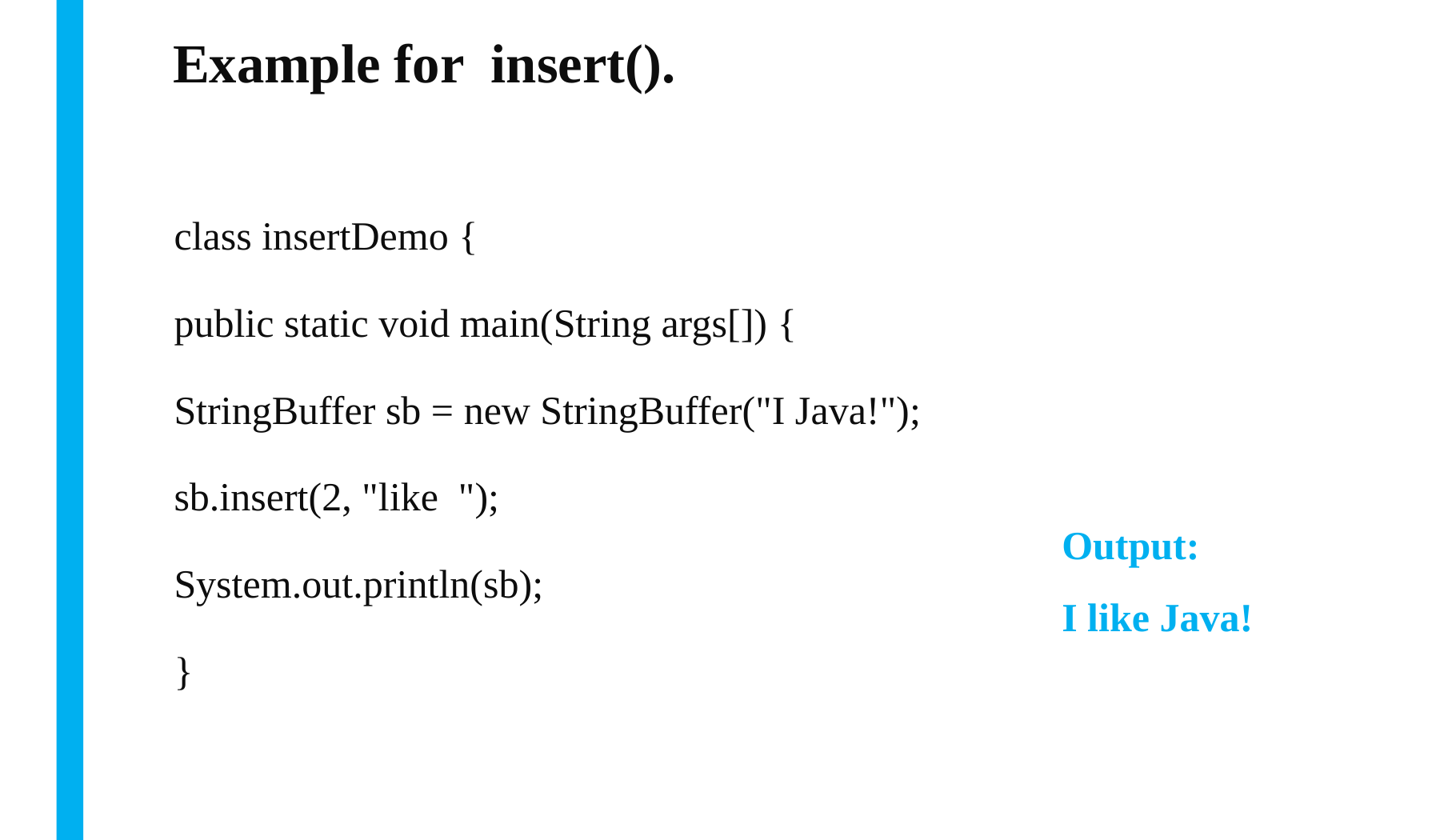

# Example for  insert().
class insertDemo {
public static void main(String args[]) {
StringBuffer sb = new StringBuffer("I Java!");
sb.insert(2, "like  ");
System.out.println(sb);
}
Output:
I like Java!